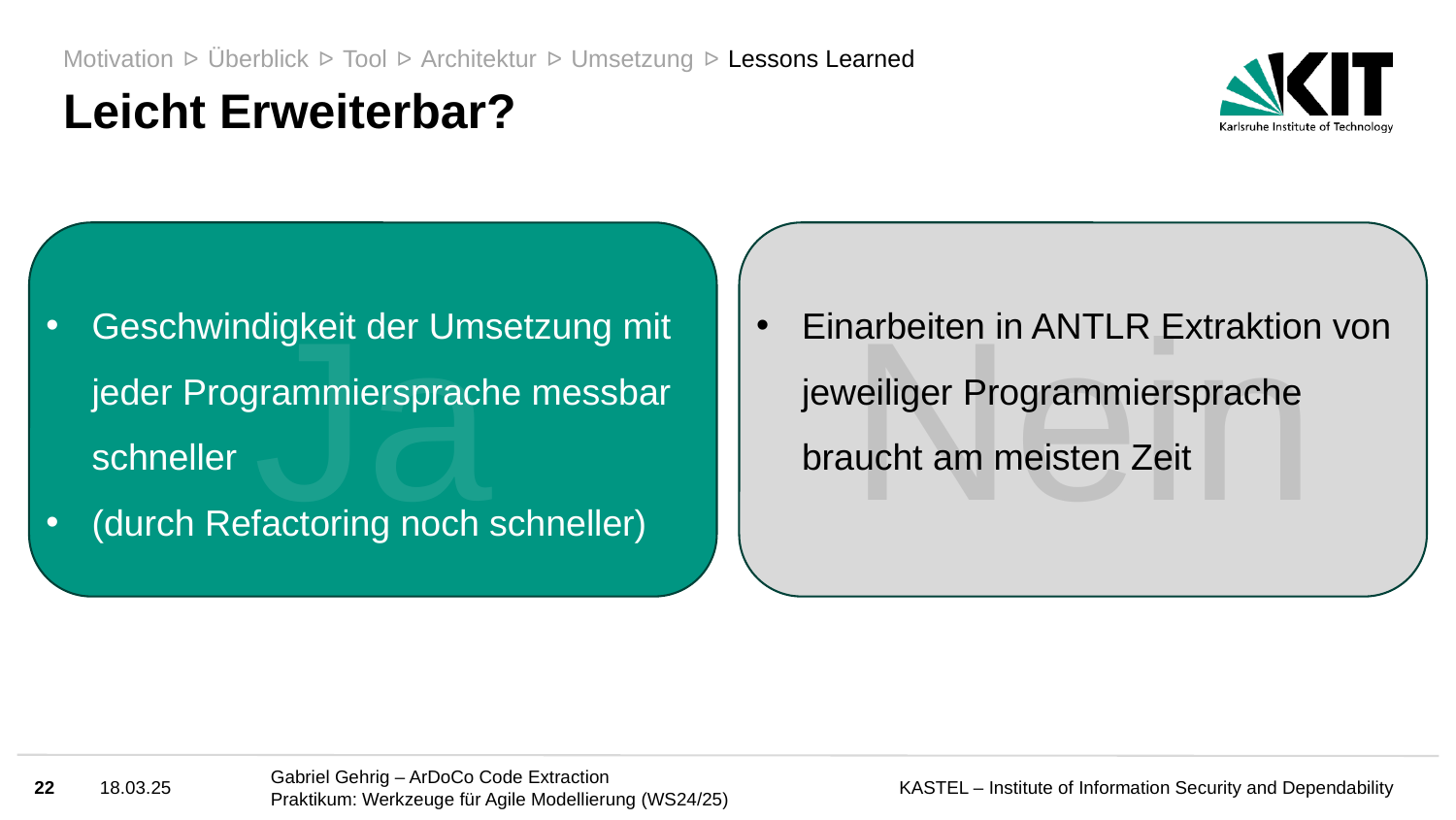

Motivation
Überblick
Tool
Architektur
Umsetzung
Lessons Learned
ᐅ
ᐅ
ᐅ
ᐅ
ᐅ
# Leicht Erweiterbar?
Ja
Geschwindigkeit der Umsetzung mit jeder Programmiersprache messbar schneller
(durch Refactoring noch schneller)
Nein
Einarbeiten in ANTLR Extraktion von jeweiliger Programmiersprache braucht am meisten Zeit
22
18.03.25